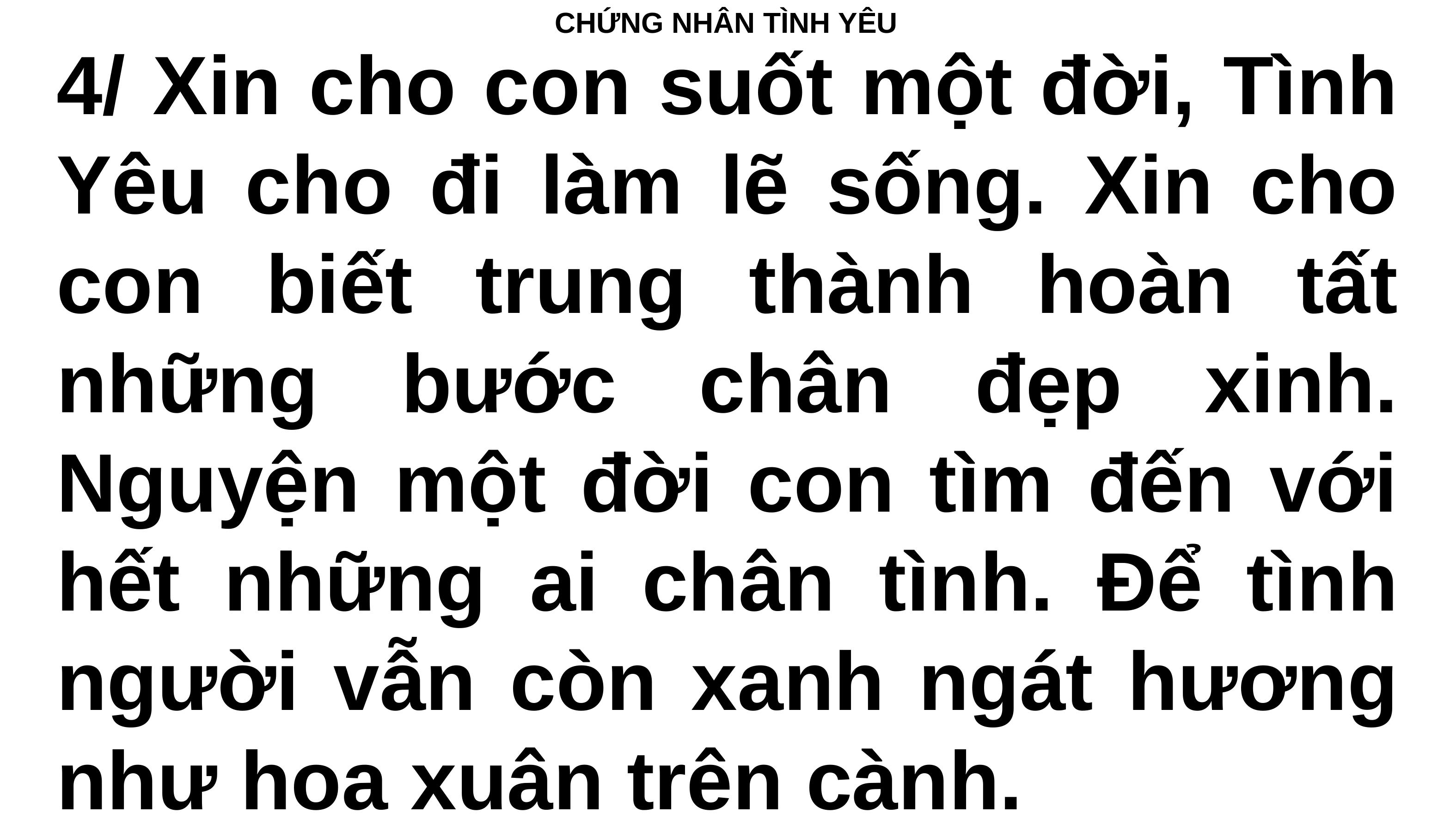

# CHỨNG NHÂN TÌNH YÊU
4/ Xin cho con suốt một đời, Tình Yêu cho đi làm lẽ sống. Xin cho con biết trung thành hoàn tất những bước chân đẹp xinh. Nguyện một đời con tìm đến với hết những ai chân tình. Để tình người vẫn còn xanh ngát hương như hoa xuân trên cành.